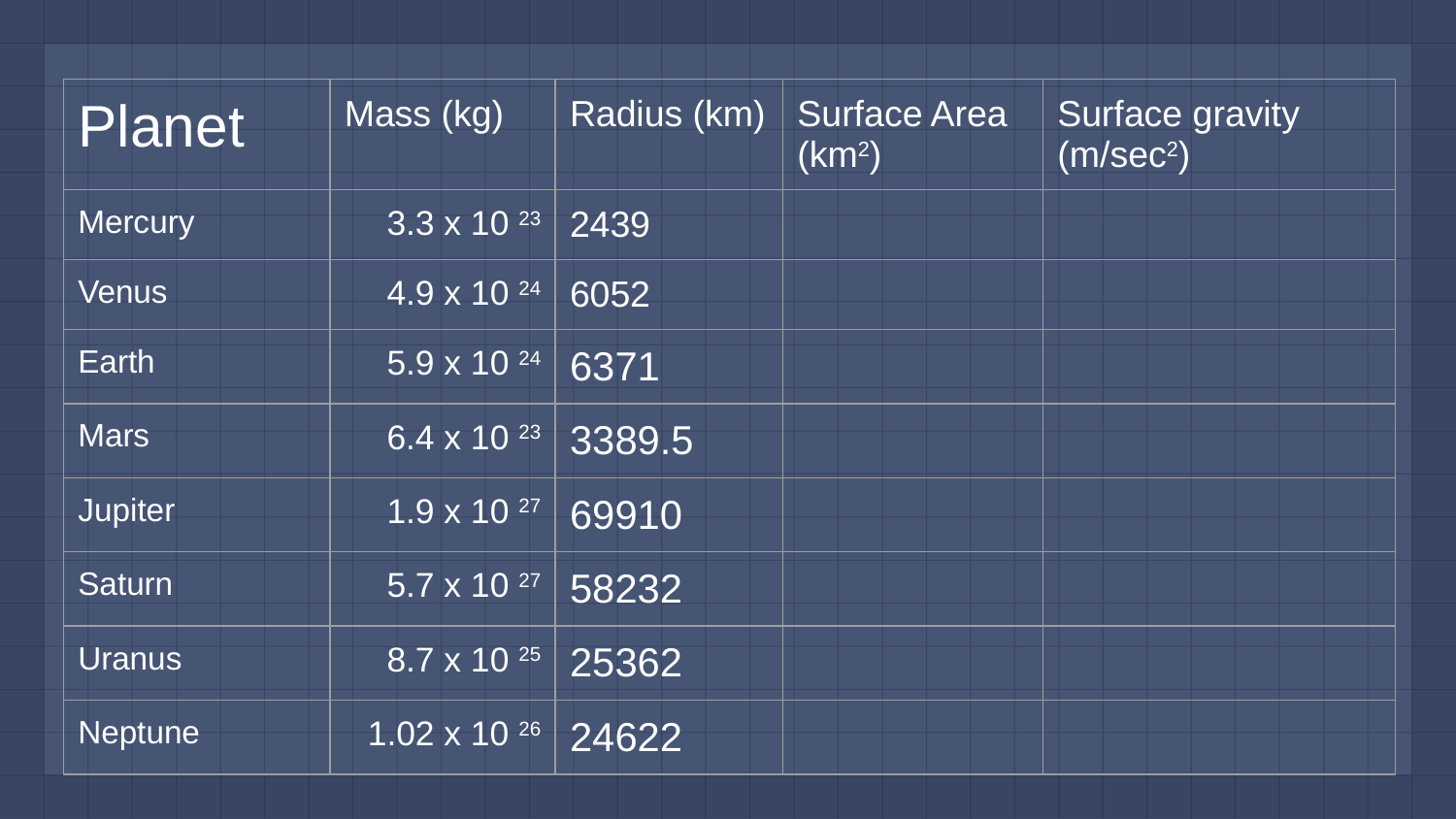

| Planet | Mass (kg) | Radius (km) | Surface Area (km2) | Surface gravity (m/sec2) |
| --- | --- | --- | --- | --- |
| Mercury | 3.3 x 10 23 | 2439 |  |  |
| Venus | 4.9 x 10 24 | 6052 |  |  |
| Earth | 5.9 x 10 24 | 6371 |  |  |
| Mars | 6.4 x 10 23 | 3389.5 |  |  |
| Jupiter | 1.9 x 10 27 | 69910 |  |  |
| Saturn | 5.7 x 10 27 | 58232 |  |  |
| Uranus | 8.7 x 10 25 | 25362 |  |  |
| Neptune | 1.02 x 10 26 | 24622 |  |  |